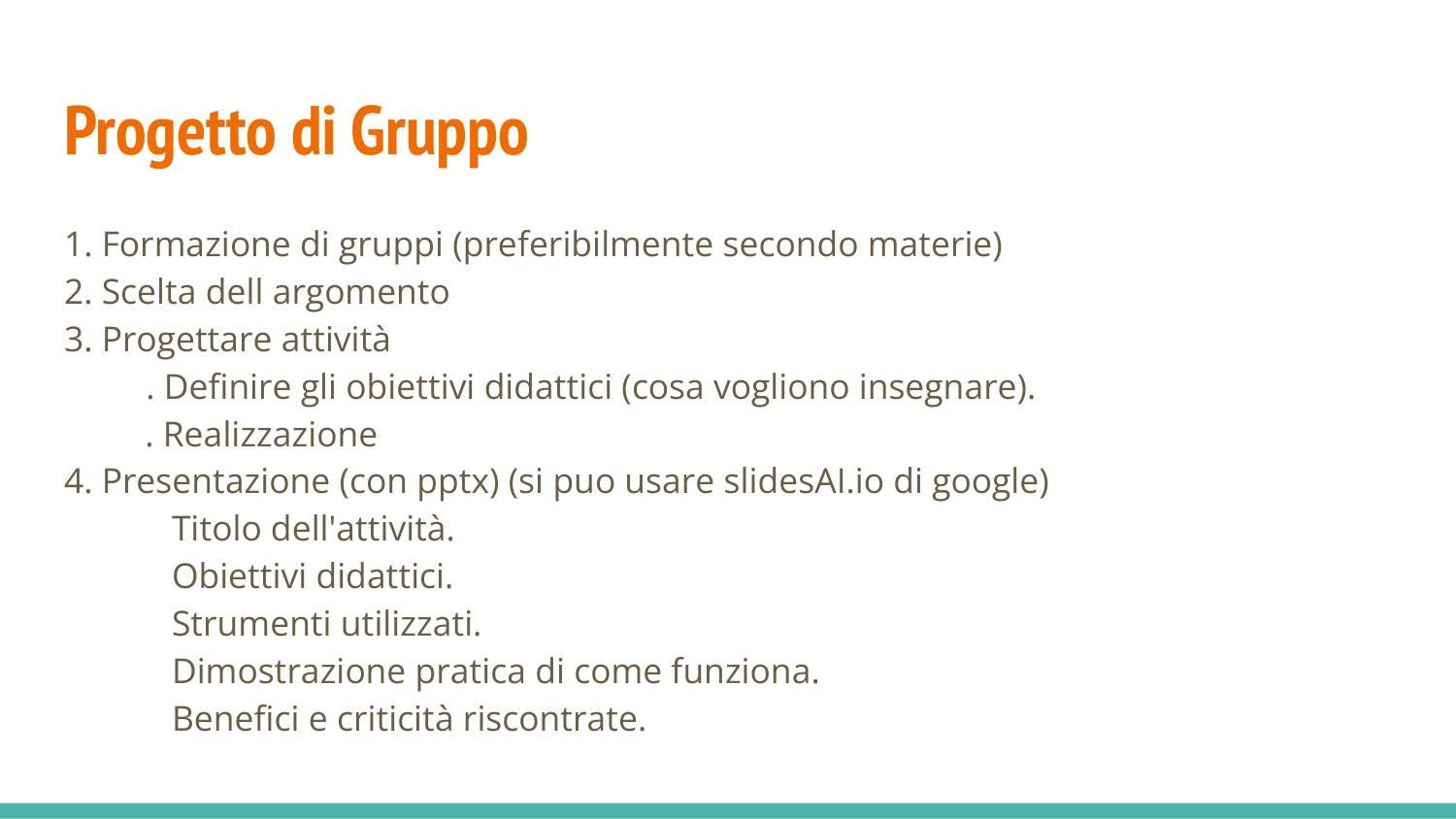

# Progetto di Gruppo
1. Formazione di gruppi (preferibilmente secondo materie)
2. Scelta dell argomento
3. Progettare attività
 . Definire gli obiettivi didattici (cosa vogliono insegnare).
         . Realizzazione
4. Presentazione (con pptx) (si puo usare slidesAI.io di google)
            Titolo dell'attività.
            Obiettivi didattici.
            Strumenti utilizzati.
            Dimostrazione pratica di come funziona.
            Benefici e criticità riscontrate.